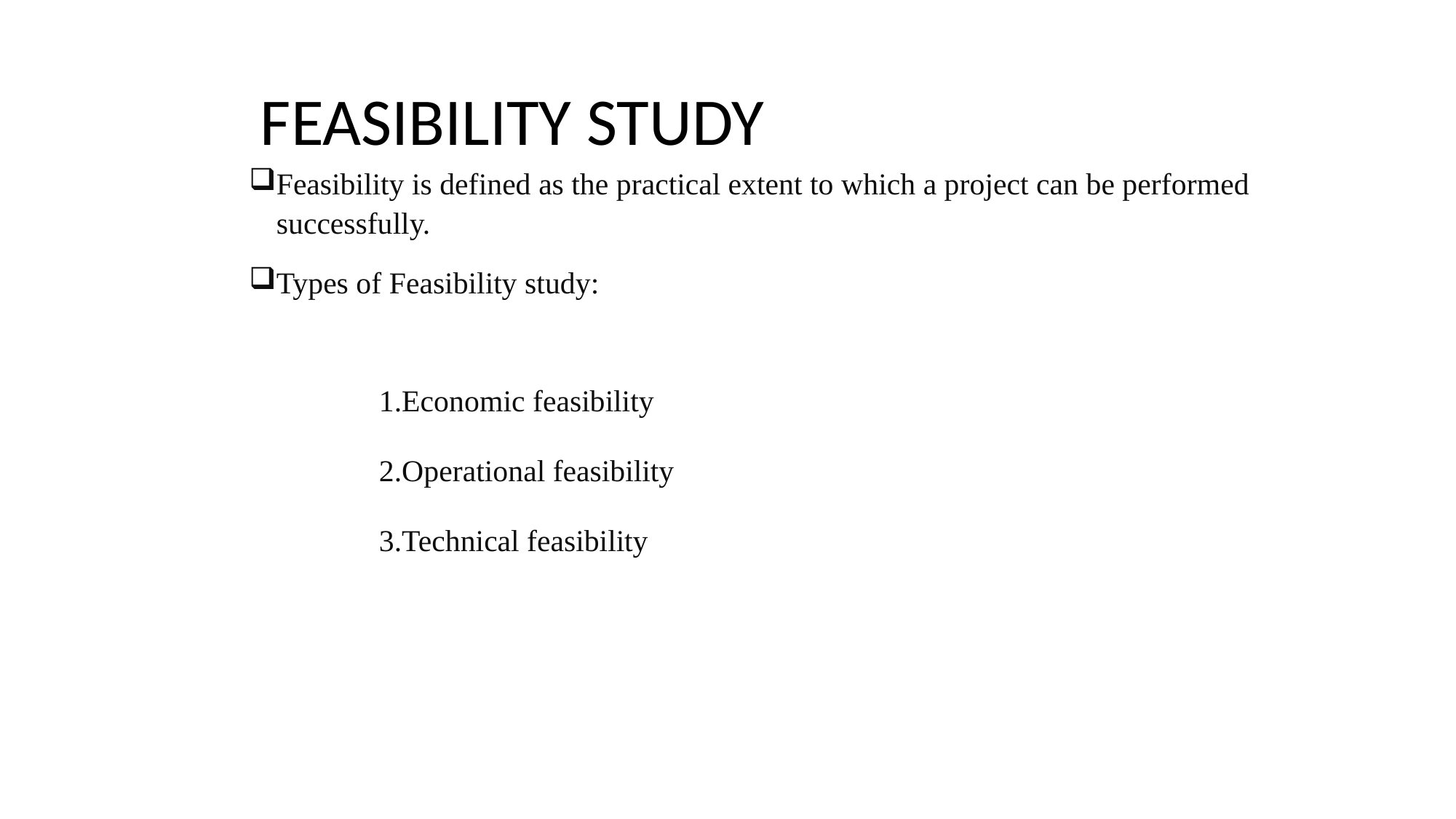

# FEASIBILITY STUDY
Feasibility is defined as the practical extent to which a project can be performed successfully.
Types of Feasibility study:

                 1.Economic feasibility
                 2.Operational feasibility
                 3.Technical feasibility